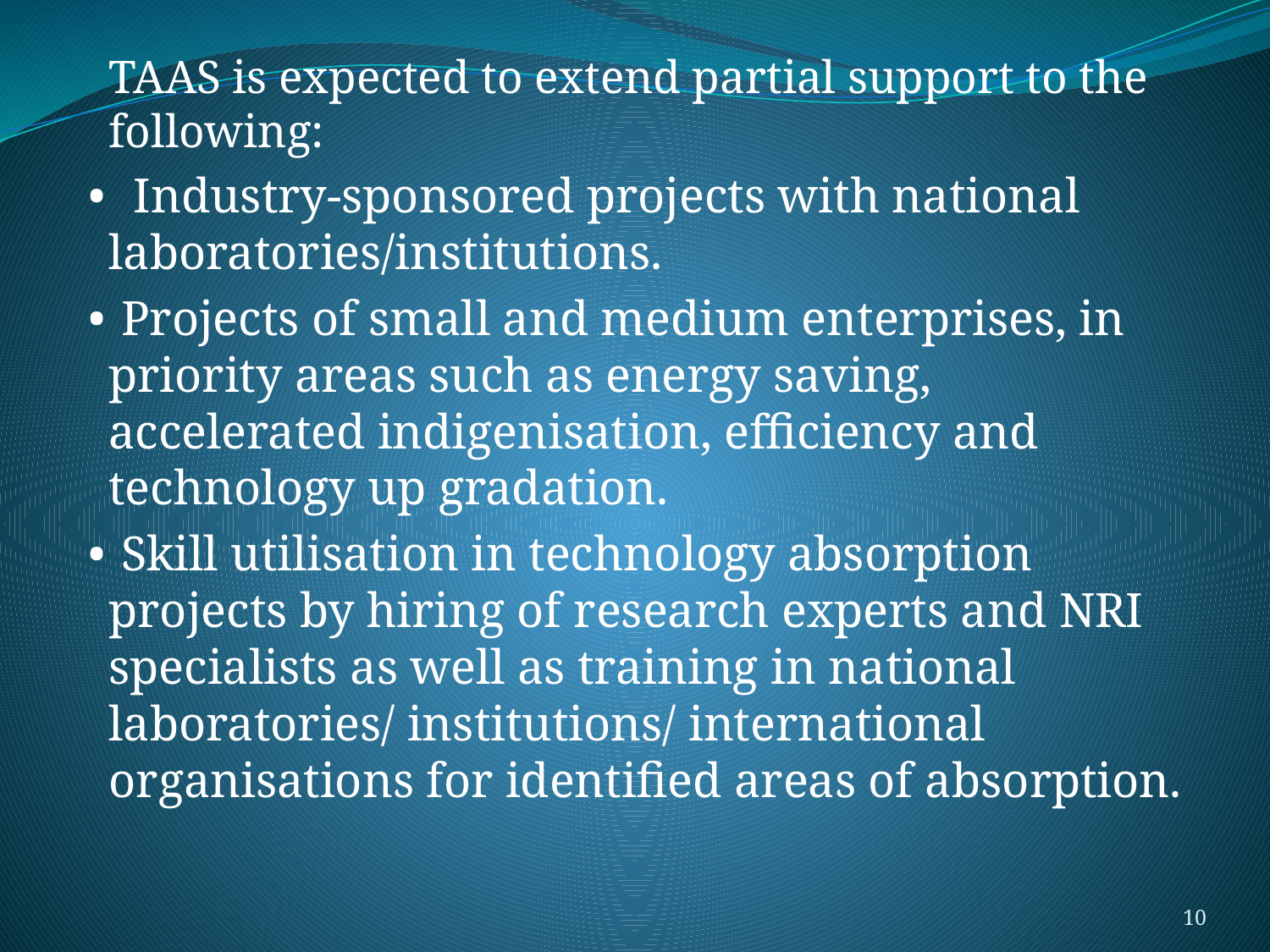

TAAS is expected to extend partial support to the following:
 •	  Industry-sponsored projects with national laboratories/institutions.
 •	 Projects of small and medium enterprises, in priority areas such as energy saving, accelerated indigenisation, efficiency and technology up gradation.
 •	 Skill utilisation in technology absorption projects by hiring of research experts and NRI specialists as well as training in national laboratories/ institutions/ international organisations for identified areas of absorption.

10